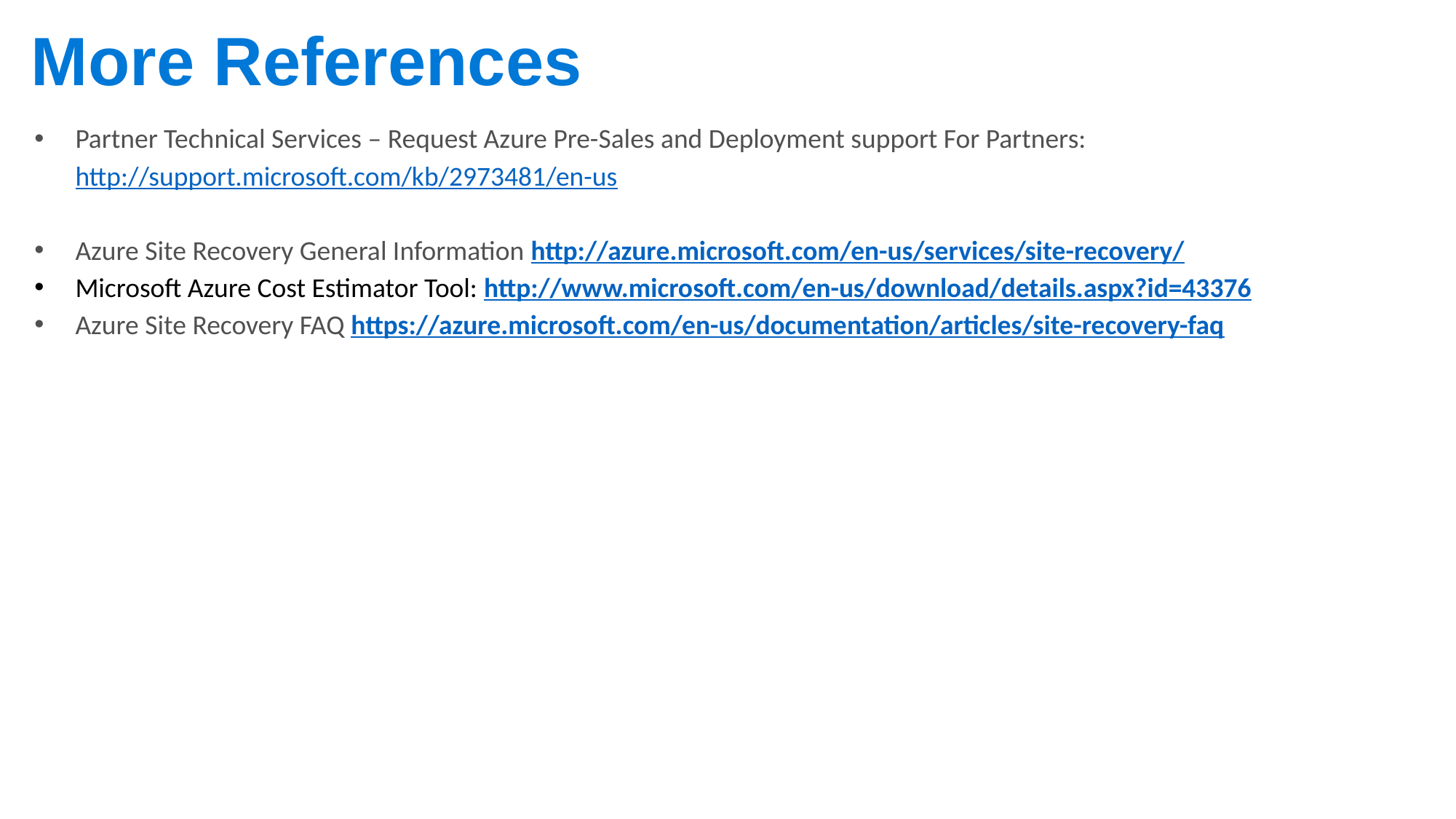

# More References
Partner Technical Services – Request Azure Pre-Sales and Deployment support For Partners:  http://support.microsoft.com/kb/2973481/en-us

Azure Site Recovery General Information http://azure.microsoft.com/en-us/services/site-recovery/
Microsoft Azure Cost Estimator Tool: http://www.microsoft.com/en-us/download/details.aspx?id=43376
Azure Site Recovery FAQ https://azure.microsoft.com/en-us/documentation/articles/site-recovery-faq